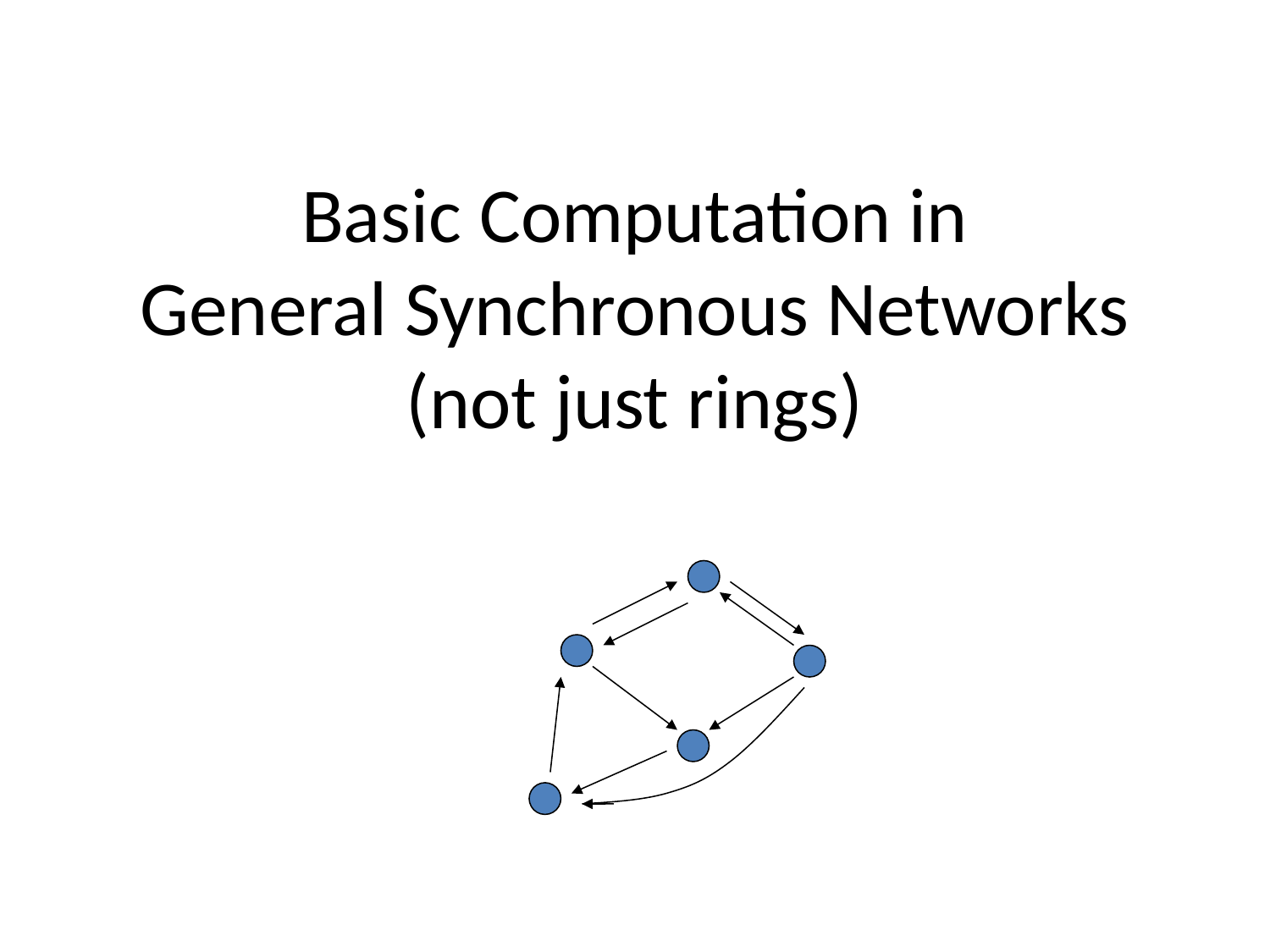

# Basic Computation in General Synchronous Networks (not just rings)